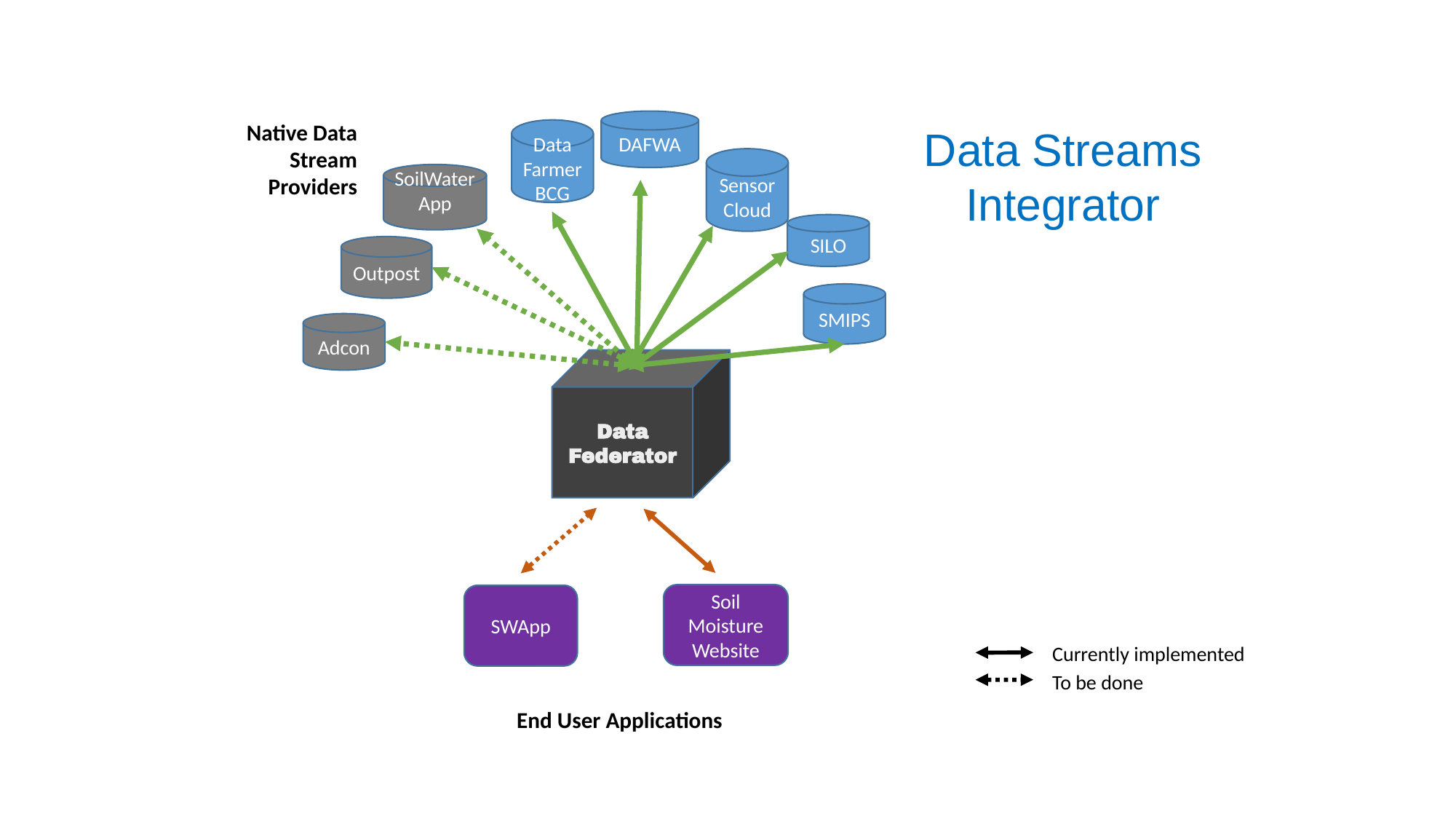

DAFWA
Native Data Stream Providers
Data Streams Integrator
Data
Farmer
BCG
Sensor
Cloud
SoilWaterApp

SILO
Outpost
SMIPS
Adcon
Data Federator
Soil Moisture Website
SWApp
Currently implemented
To be done
End User Applications